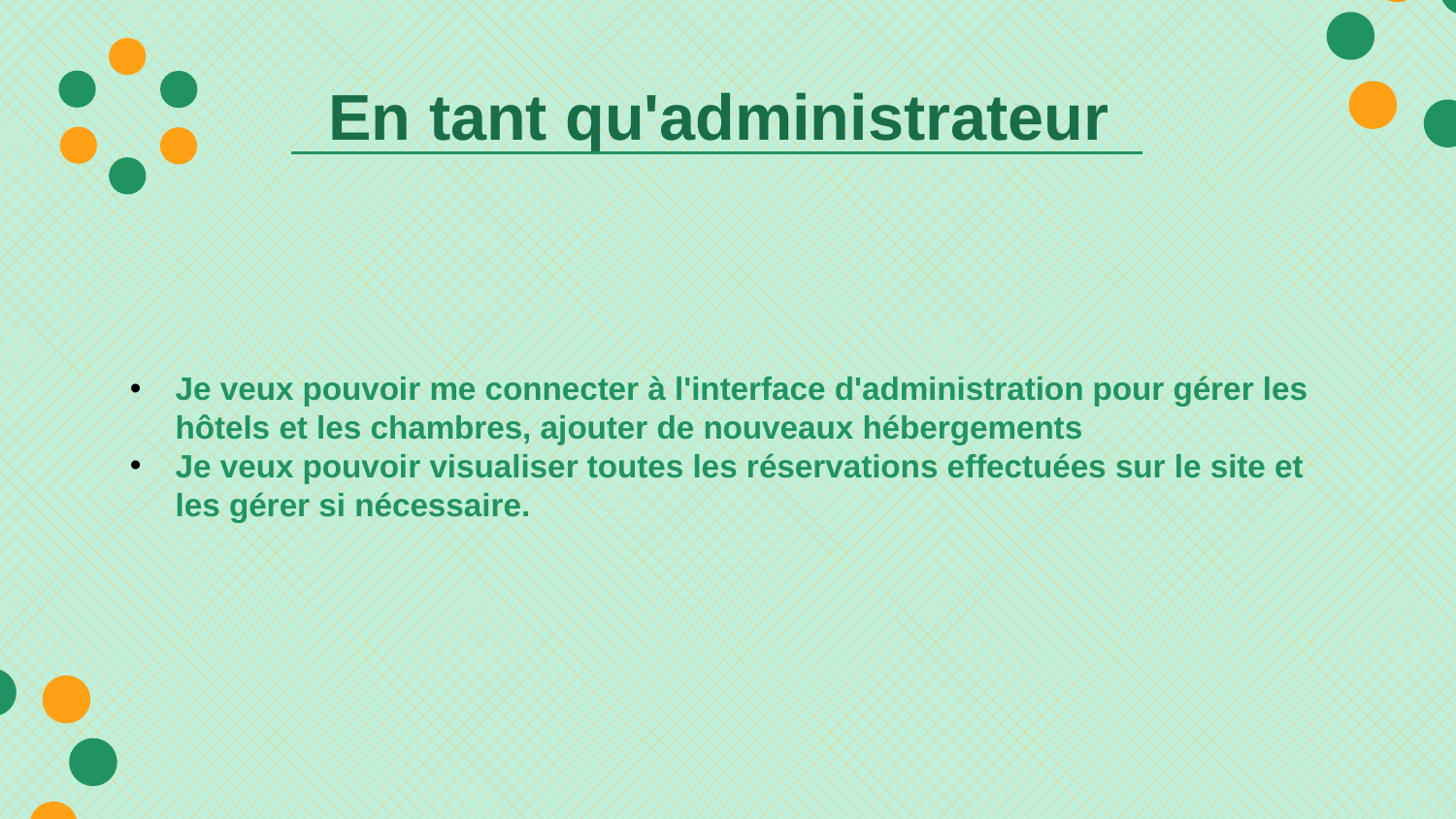

# En tant qu'administrateur
Je veux pouvoir me connecter à l'interface d'administration pour gérer les hôtels et les chambres, ajouter de nouveaux hébergements
Je veux pouvoir visualiser toutes les réservations effectuées sur le site et les gérer si nécessaire.